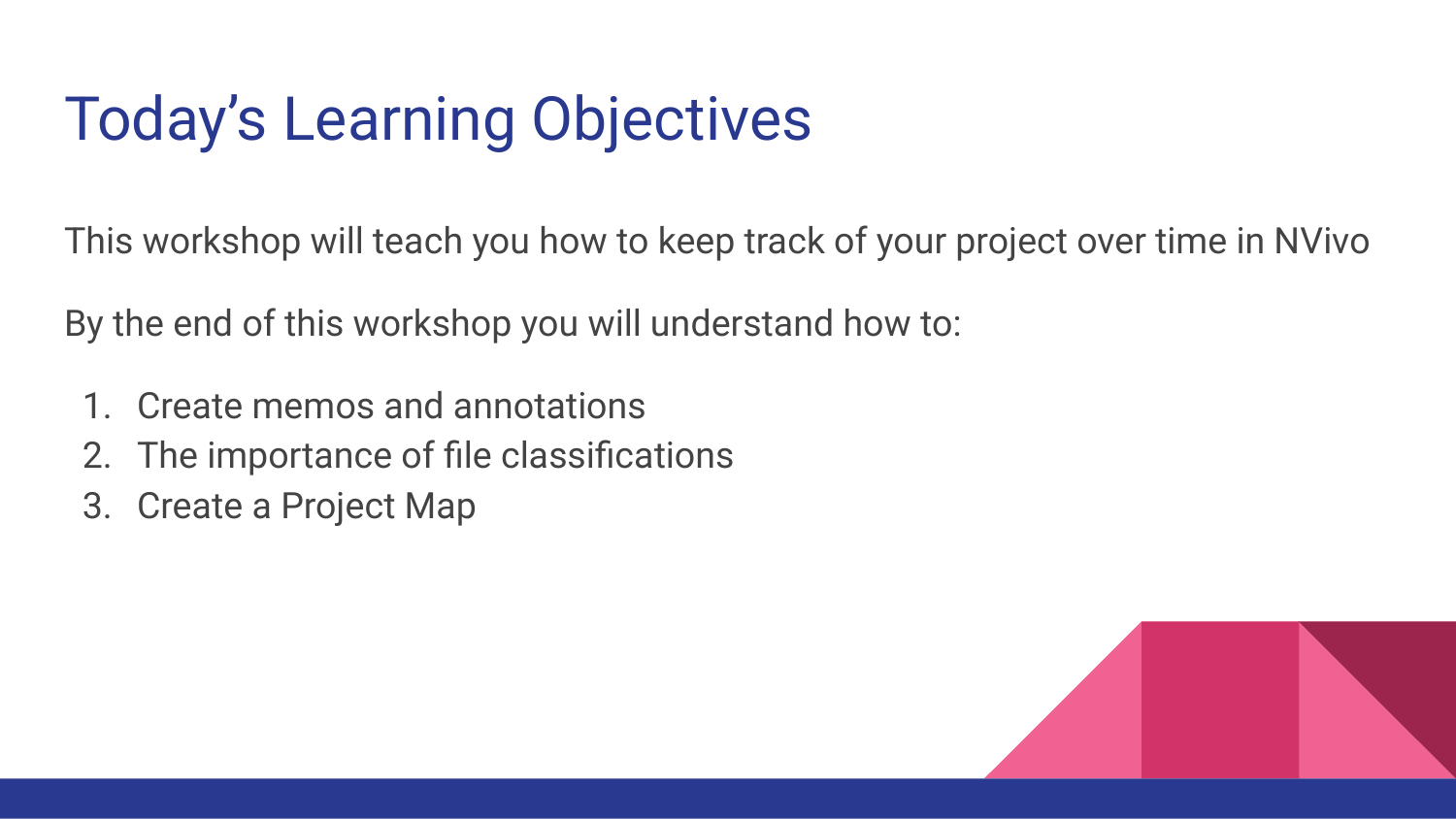

# Today’s Learning Objectives

This workshop will teach you how to keep track of your project over time in NVivo
By the end of this workshop you will understand how to:
Create memos and annotations
The importance of file classifications
Create a Project Map